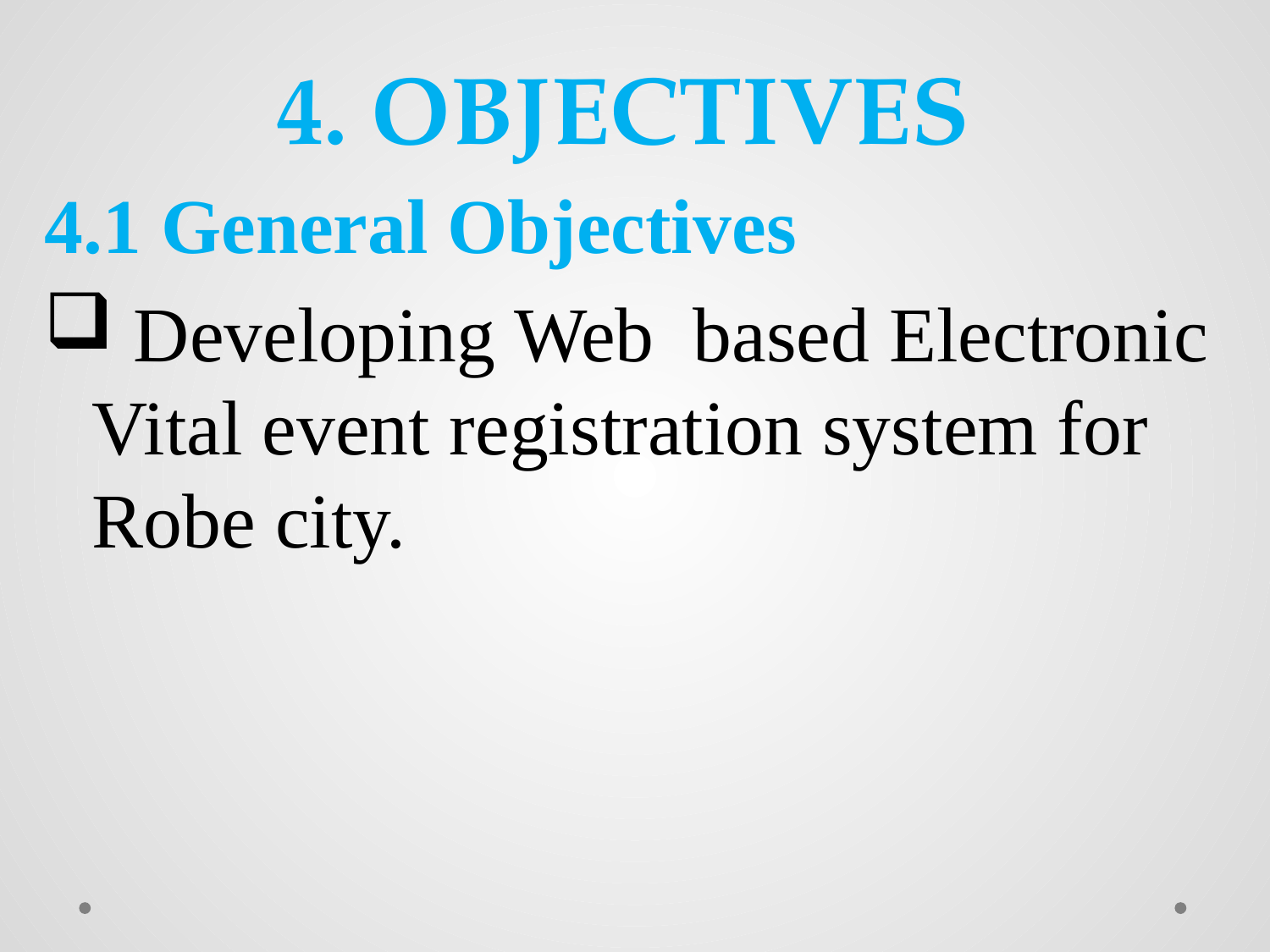

# 4. OBJECTIVES
4.1 General Objectives
 Developing Web  based Electronic Vital event registration system for Robe city.